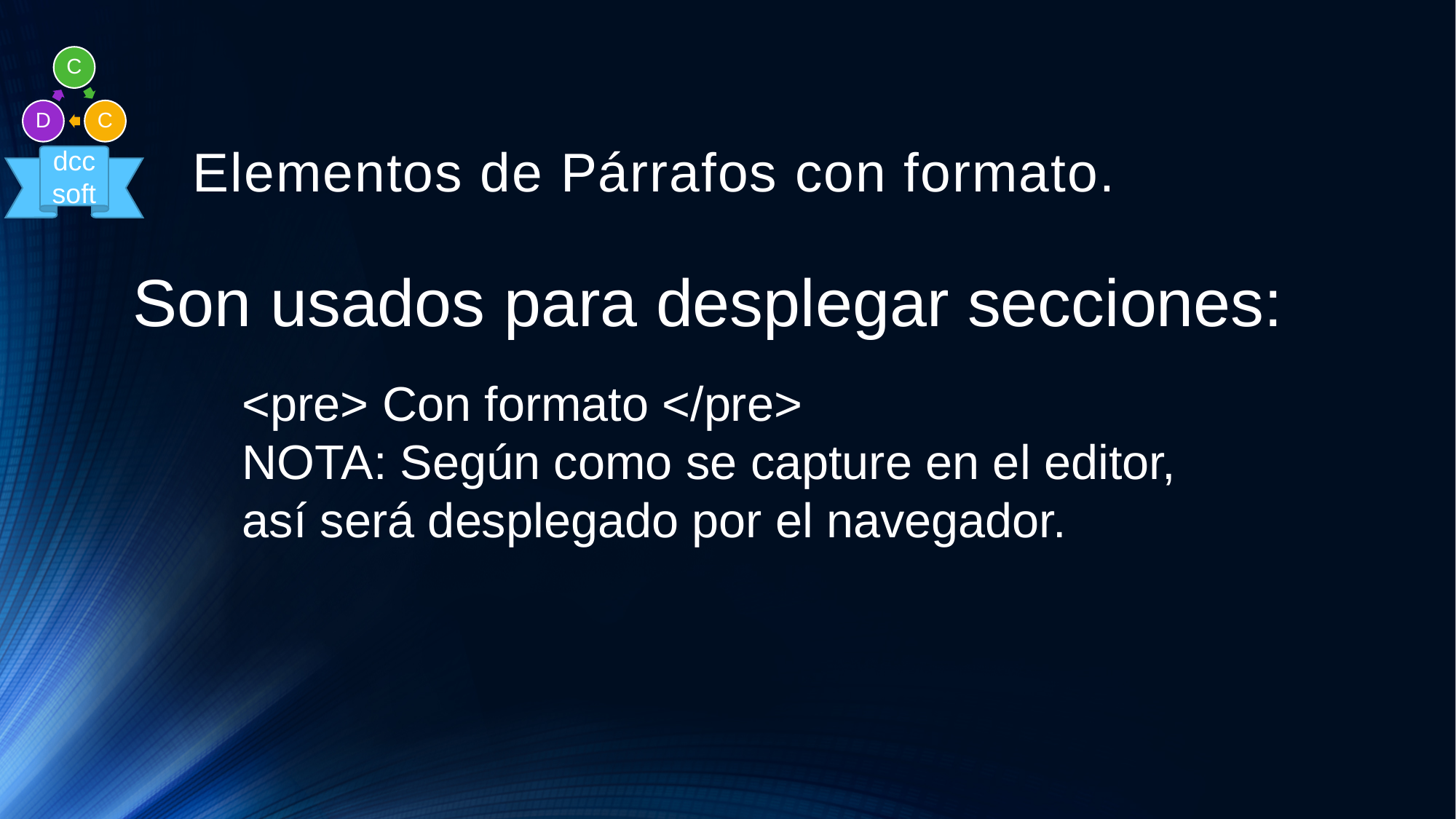

# Elementos de Párrafos con formato.
Son usados para desplegar secciones:

<pre> Con formato </pre>
NOTA: Según como se capture en el editor,
así será desplegado por el navegador.